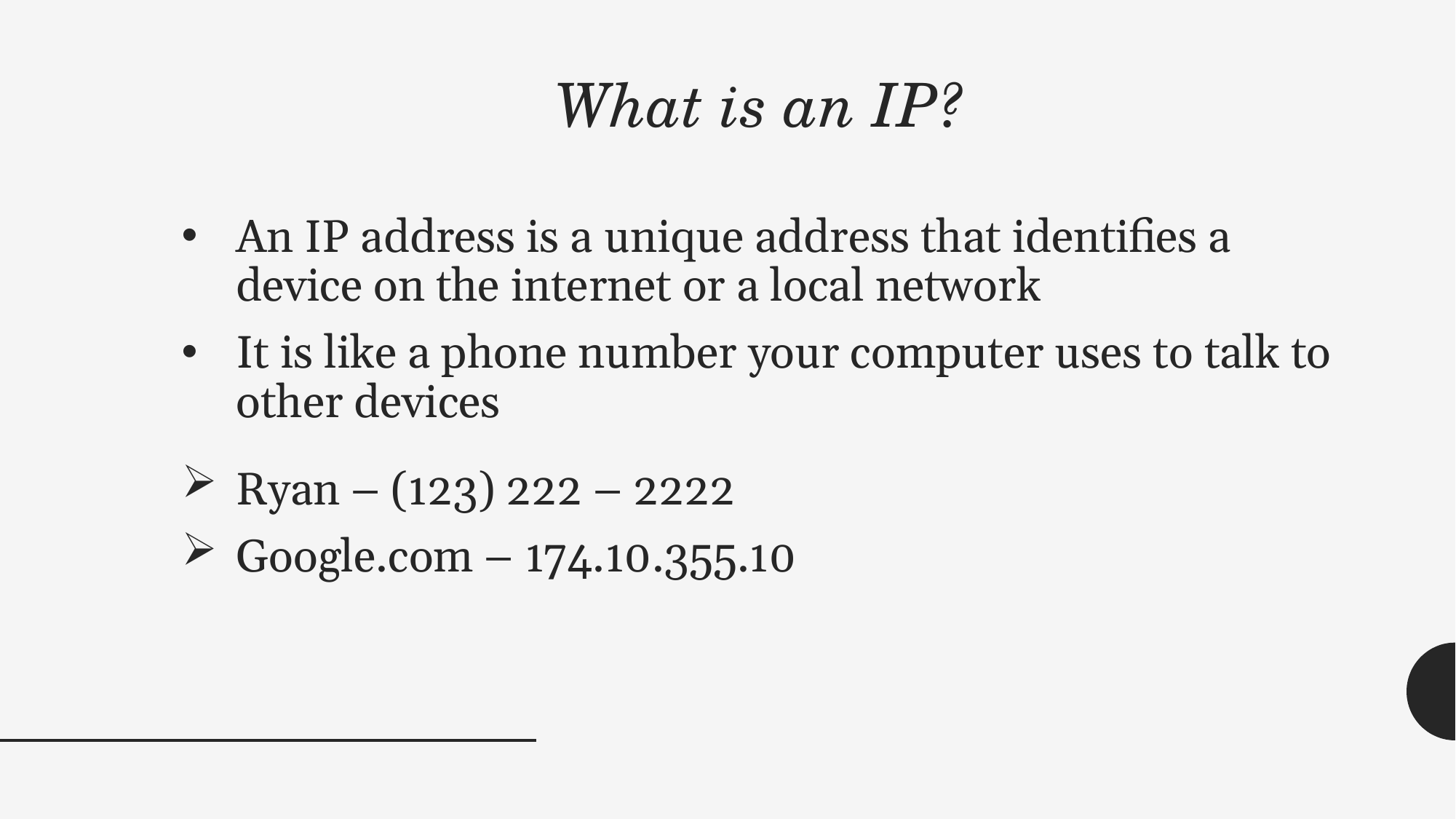

# What is an IP?

An IP address is a unique address that identifies a device on the internet or a local network
It is like a phone number your computer uses to talk to other devices

Ryan – (123) 222 – 2222
Google.com – 174.10.355.10